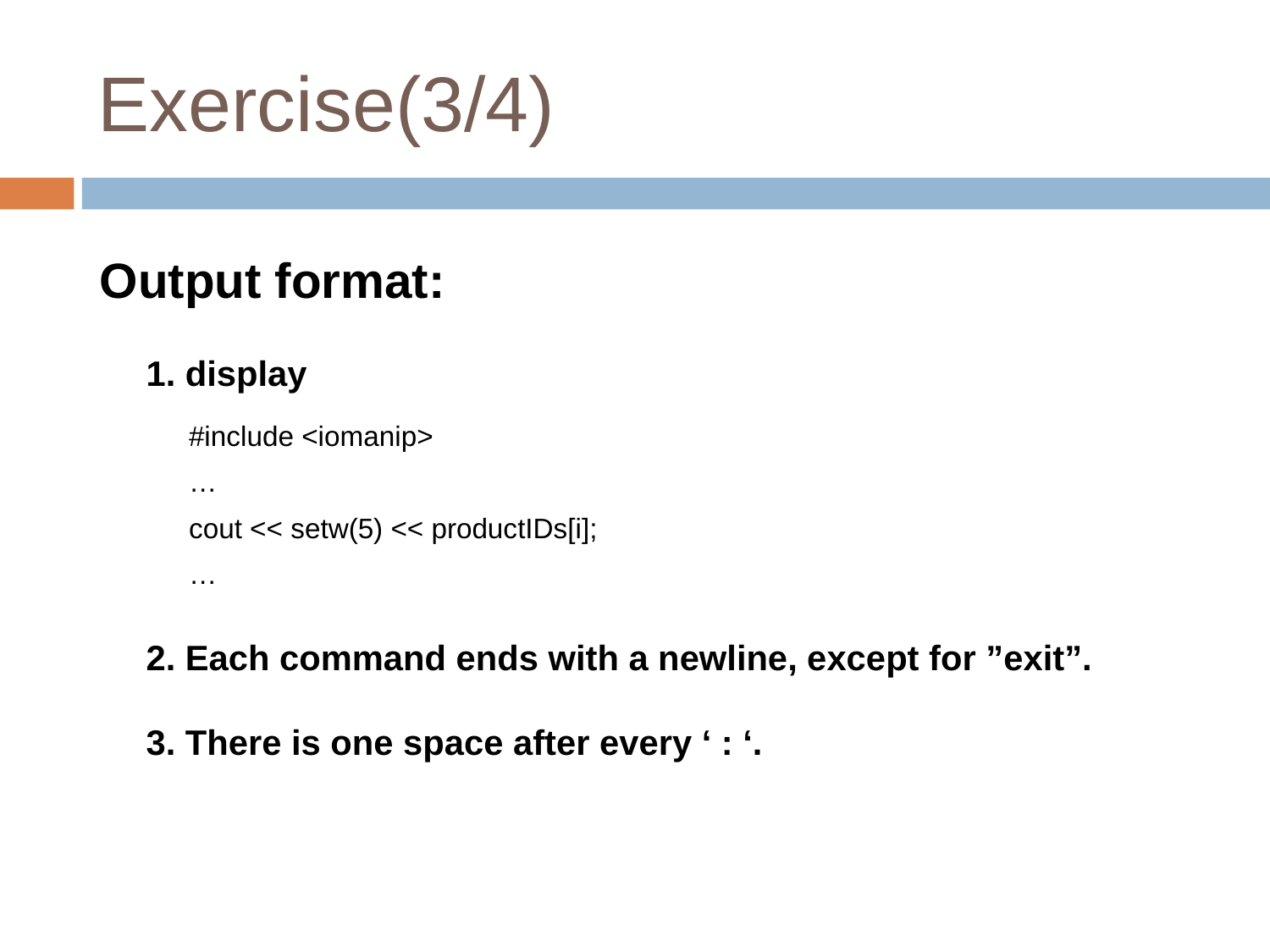

# Exercise(3/4)
Output format:
1. display
#include <iomanip>
…
cout << setw(5) << productIDs[i];
…
2. Each command ends with a newline, except for ”exit”.

3. There is one space after every ‘ : ‘.